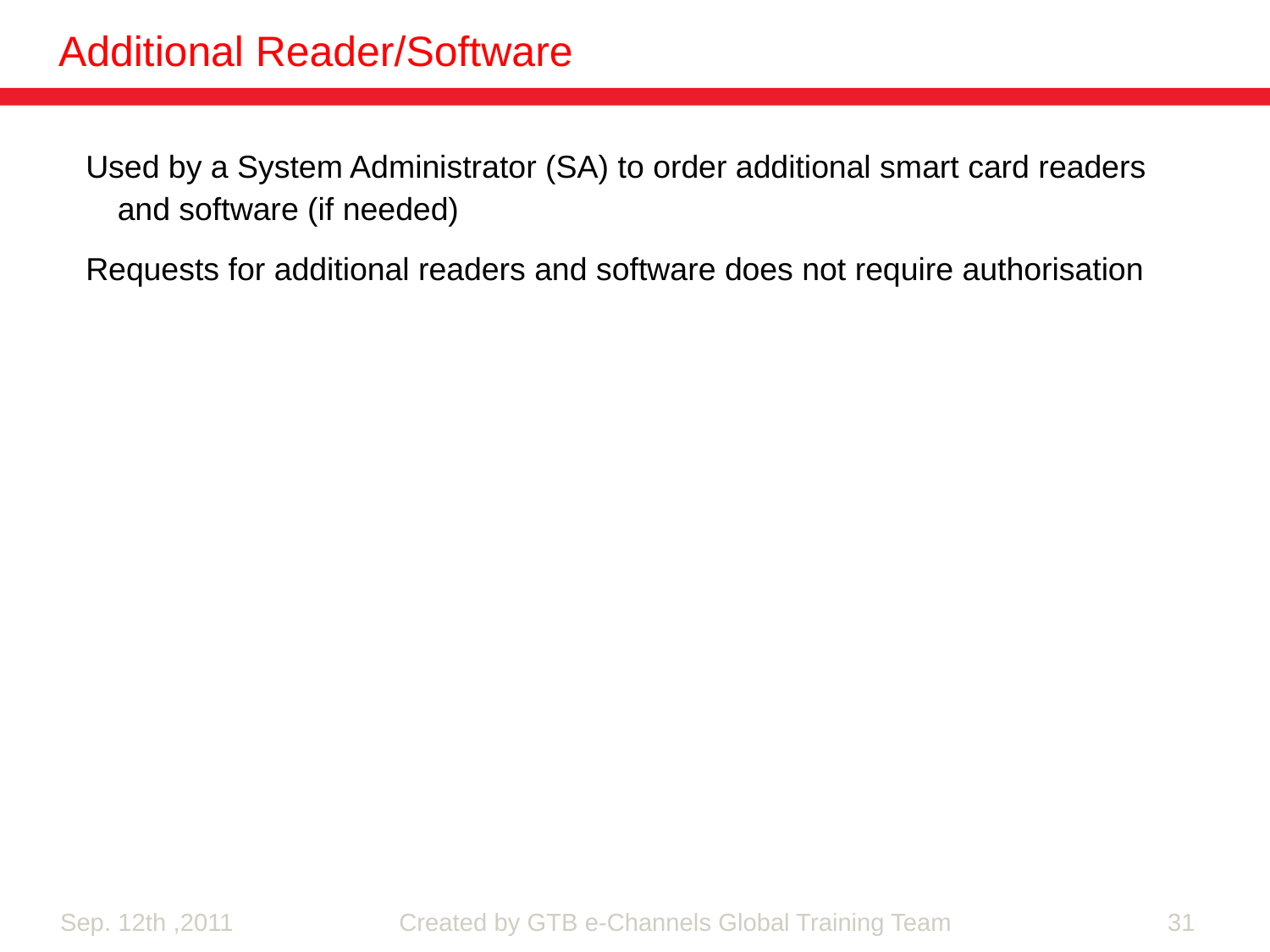

Additional Reader/Software
Used by a System Administrator (SA) to order additional smart card readers and software (if needed)
Requests for additional readers and software does not require authorisation

Created by GTB e-Channels Global Training Team
31
Sep. 12th ,2011